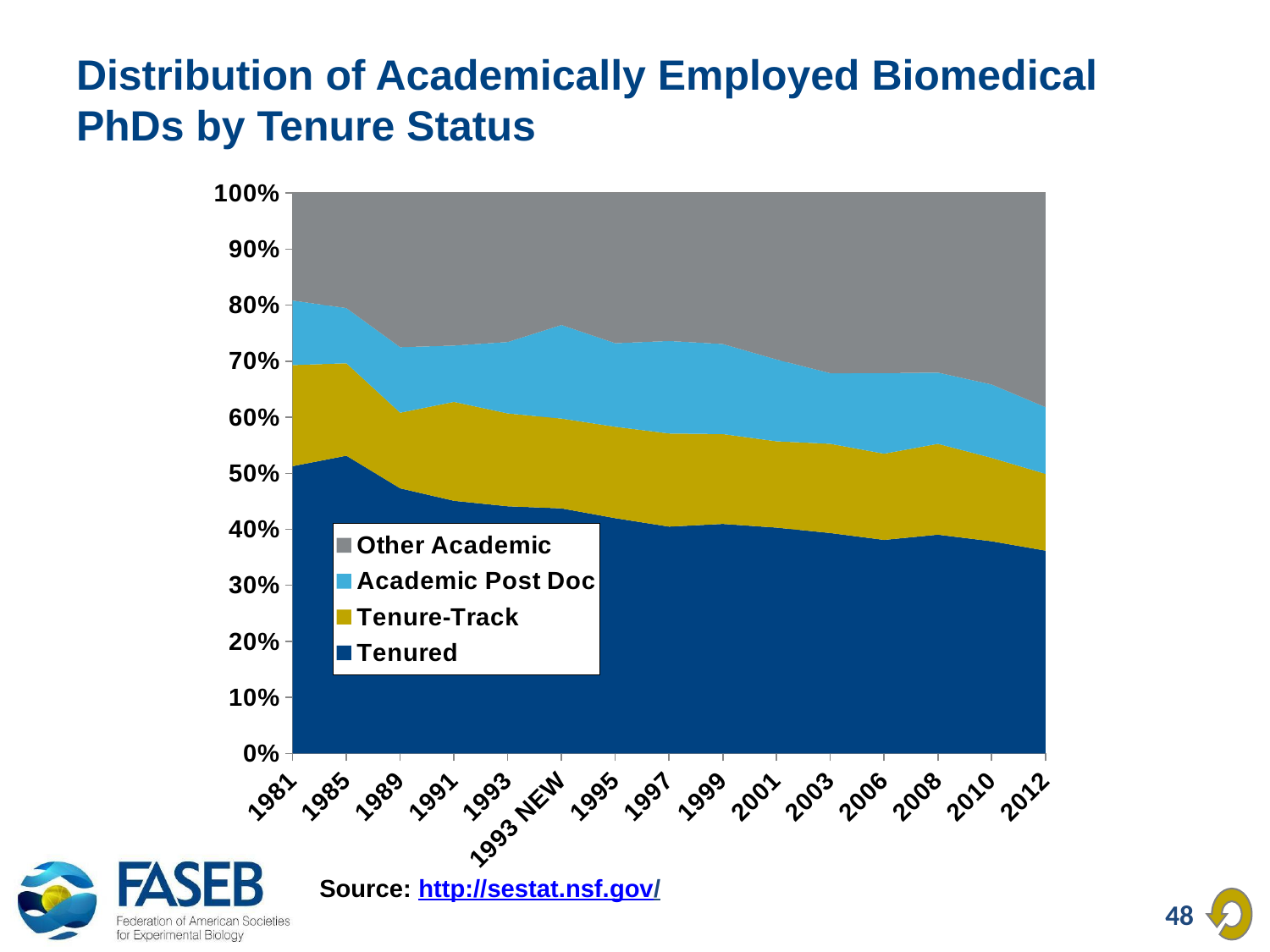

# Distribution of Academically Employed Biomedical PhDs by Tenure Status

### Chart

| Category | Tenured | Tenure-Track | Academic Post Doc | Other Academic |
|---|---|---|---|---|
| 1981 | 51.26604557294723 | 18.032055945368782 | 11.512918592917654 | 19.18897988876634 |
| 1985 | 53.13128320176088 | 16.497703655103813 | 9.833012338885478 | 20.538000804249826 |
| 1989 | 47.31026294118774 | 13.48602945400923 | 11.68584943600743 | 27.517858168795602 |
| 1991 | 45.09183797591534 | 17.645866277419618 | 10.043384827474354 | 27.21891091919069 |
| 1993 | 44.10782649020112 | 16.570194760733234 | 12.732967856718137 | 26.589010892347513 |
| 1993 NEW | 43.74140748881706 | 16.015043963466592 | 16.697781076220615 | 23.545767471495733 |
| 1995 | 41.986450202869236 | 16.30539819972573 | 14.907672727387189 | 26.80045788535449 |
| 1997 | 40.47866645532631 | 16.618645081426003 | 16.50308210086575 | 26.399606362381938 |
| 1999 | 40.96159278975787 | 16.03280961710818 | 16.062602275435694 | 26.94301435454063 |
| 2001 | 40.29669998094703 | 15.403029644791832 | 14.592425813884352 | 29.70782602635834 |
| 2003 | 39.290113577692956 | 15.898035409966058 | 12.576349806584886 | 32.112568283154594 |
| 2006 | 38.07906741003548 | 15.371621621621623 | 14.358108108108109 | 32.11860111505322 |
| 2008 | 39.0 | 16.2 | 12.7 | 32.0 |
| 2010 | 37.9 | 14.9 | 13.1 | 34.2 |
| 2012 | 36.2 | 13.7 | 11.9 | 38.2 |
Source: http://sestat.nsf.gov/
48